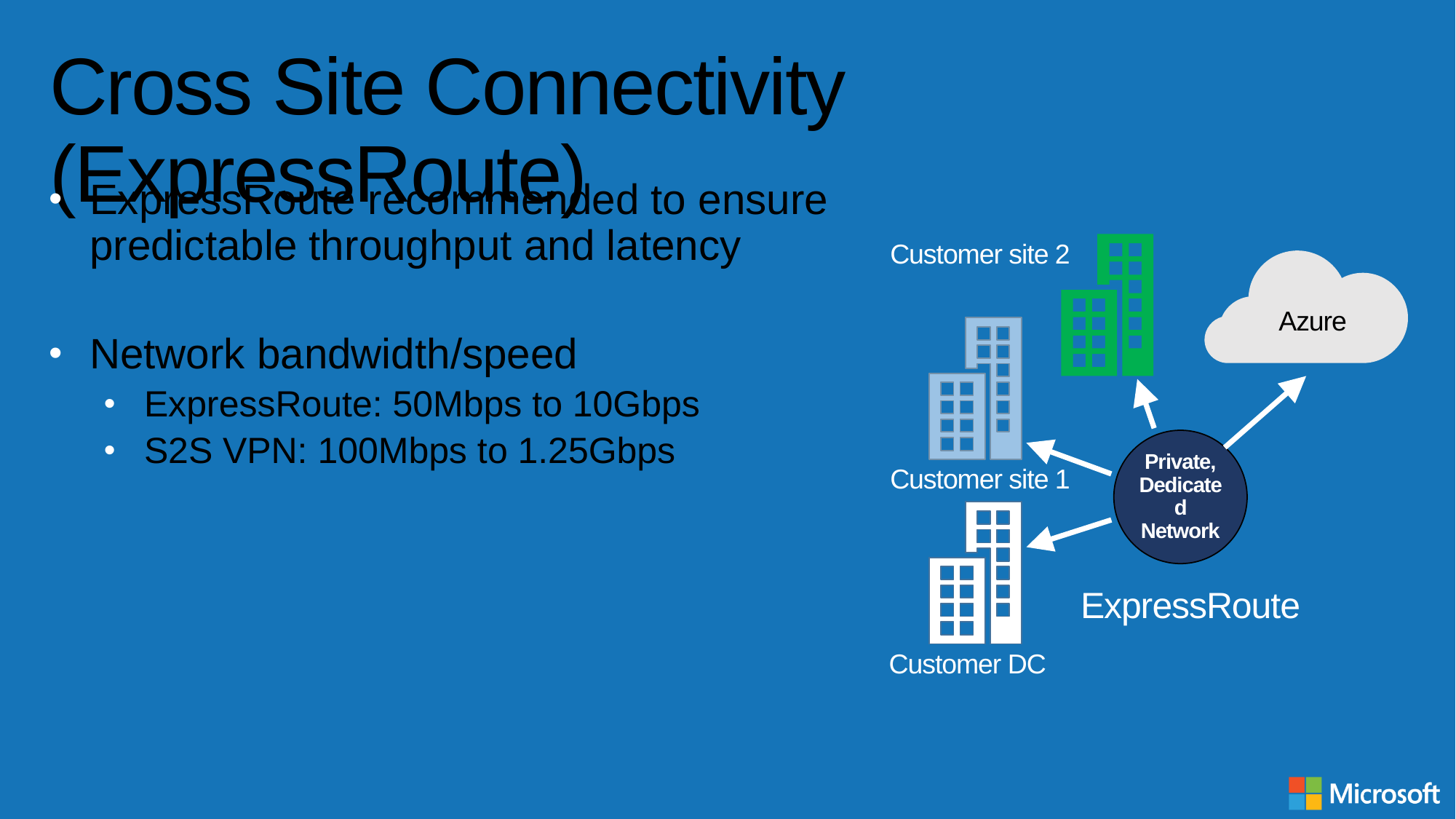

# Cross Site Connectivity (ExpressRoute)
ExpressRoute recommended to ensure predictable throughput and latency

Network bandwidth/speed
ExpressRoute: 50Mbps to 10Gbps
S2S VPN: 100Mbps to 1.25Gbps

Customer site 2

Azure

Private,
Dedicated Network
Customer site 1

ExpressRoute
Customer DC